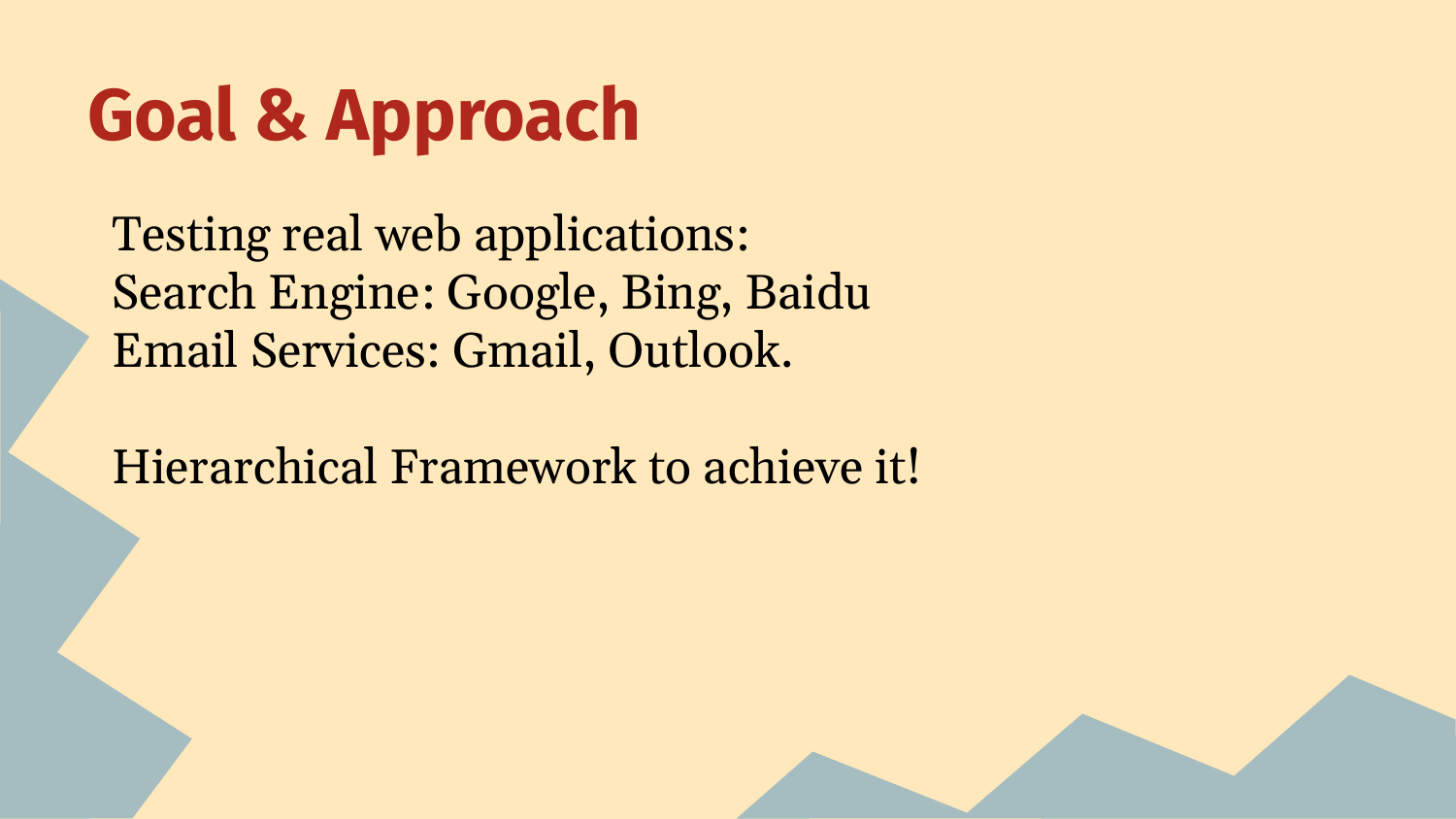

# Goal & Approach
Testing real web applications:
Search Engine: Google, Bing, Baidu
Email Services: Gmail, Outlook.

Hierarchical Framework to achieve it!